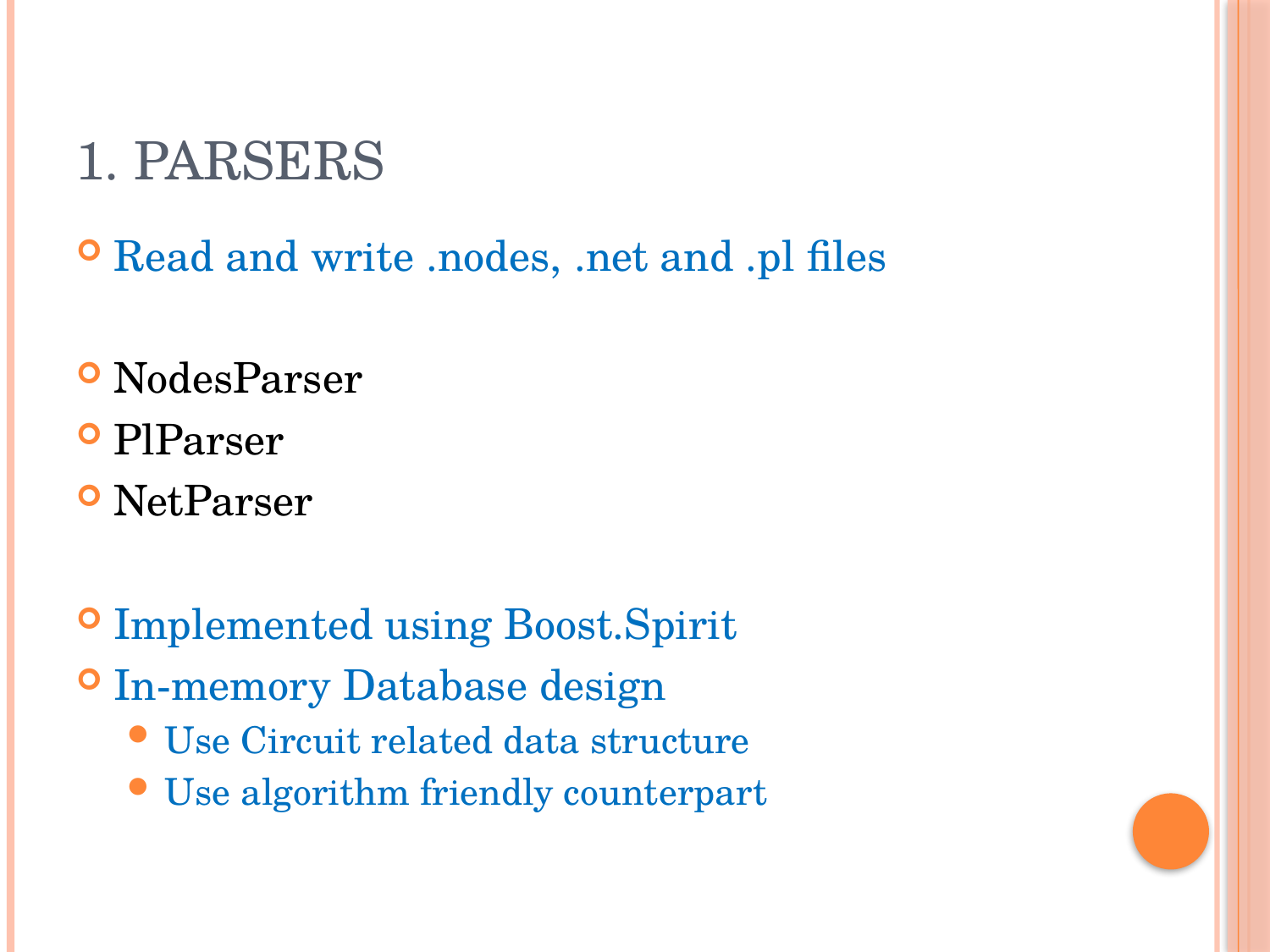

# 1. Parsers
Read and write .nodes, .net and .pl files

NodesParser
PlParser
NetParser

Implemented using Boost.Spirit
In-memory Database design
Use Circuit related data structure
Use algorithm friendly counterpart